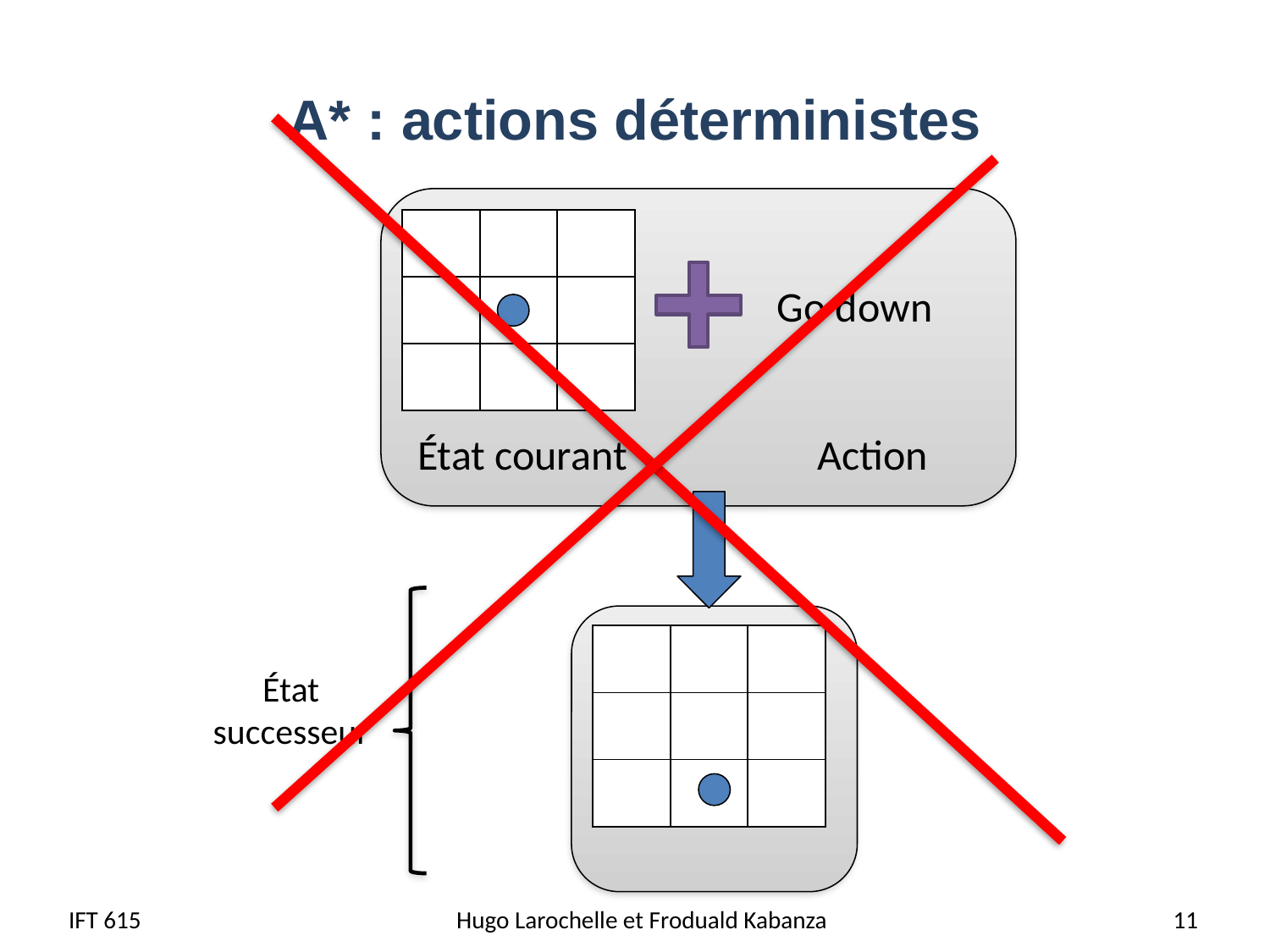

# A* : actions déterministes

|  |  |  |
| --- | --- | --- |
|  |  |  |
|  |  |  |

Go down

État courant
Action

|  |  |  |
| --- | --- | --- |
|  |  |  |
|  |  |  |
État successeur

IFT 615
Hugo Larochelle et Froduald Kabanza
 11